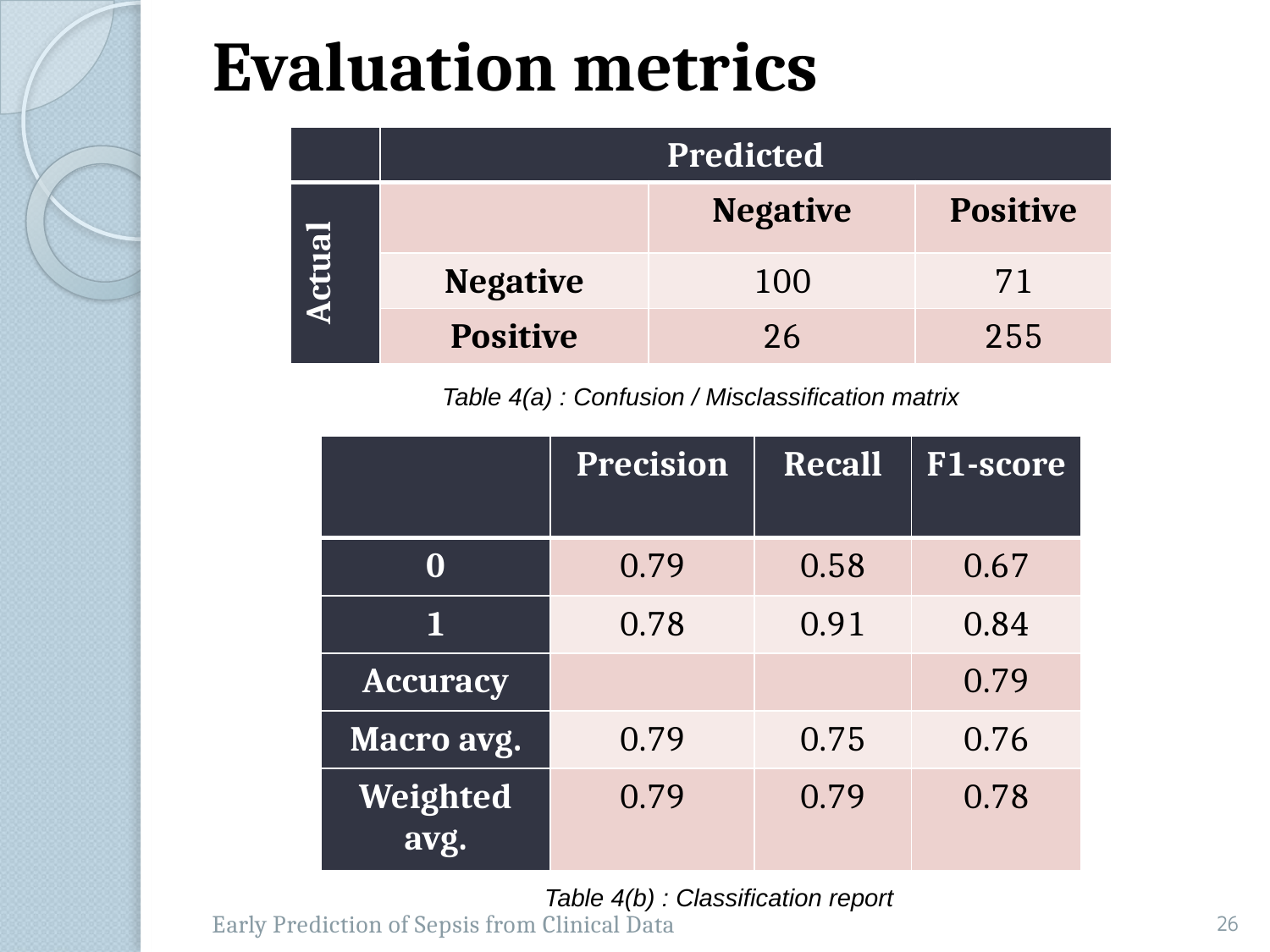

# Evaluation metrics
|  | Predicted |  |  |
| --- | --- | --- | --- |
| Actual |  | Negative | Positive |
|  | Negative | 100 | 71 |
|  | Positive | 26 | 255 |
Table 4(a) : Confusion / Misclassification matrix
|  | Precision | Recall | F1-score |
| --- | --- | --- | --- |
| 0 | 0.79 | 0.58 | 0.67 |
| 1 | 0.78 | 0.91 | 0.84 |
| Accuracy |  |  | 0.79 |
| Macro avg. | 0.79 | 0.75 | 0.76 |
| Weighted avg. | 0.79 | 0.79 | 0.78 |
26
Table 4(b) : Classification report
Early Prediction of Sepsis from Clinical Data